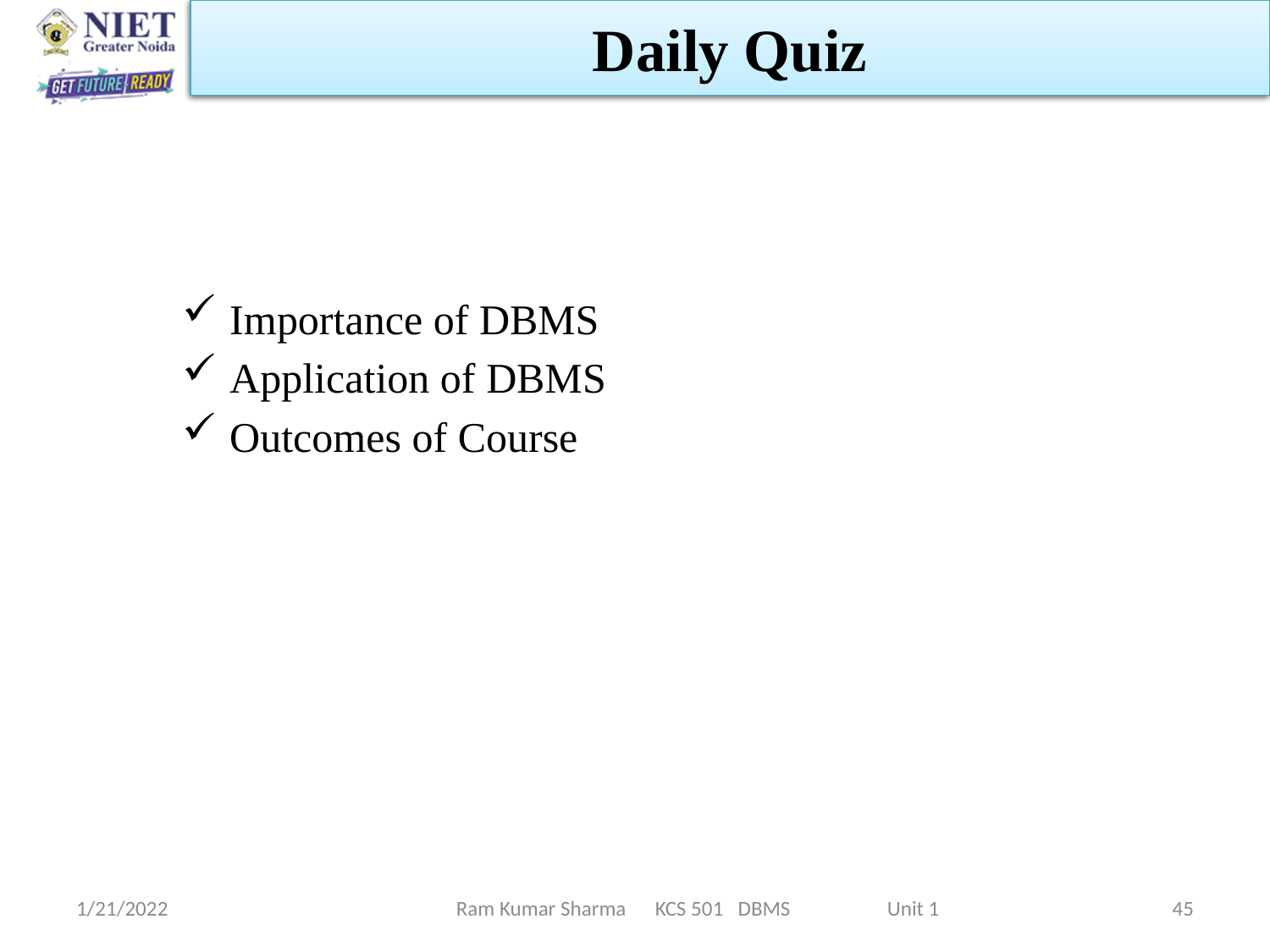

Daily Quiz
Importance of DBMS
Application of DBMS
Outcomes of Course
1/21/2022
Ram Kumar Sharma      KCS 501   DBMS                    Unit 1
45